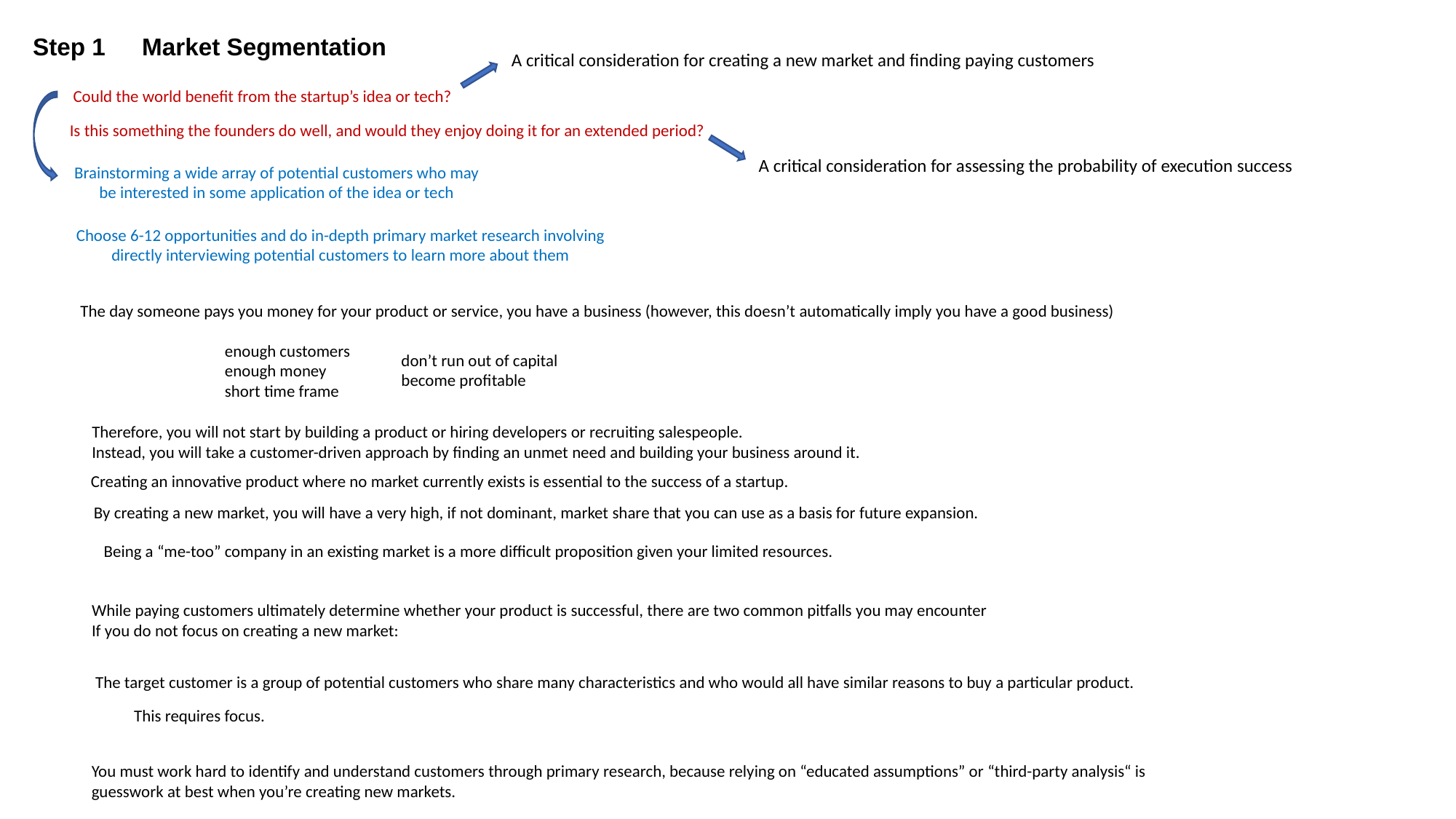

# Step 1	Market Segmentation
A critical consideration for creating a new market and finding paying customers

Could the world benefit from the startup’s idea or tech?

Is this something the founders do well, and would they enjoy doing it for an extended period?

A critical consideration for assessing the probability of execution success
Brainstorming a wide array of potential customers who may be interested in some application of the idea or tech
Choose 6-12 opportunities and do in-depth primary market research involving directly interviewing potential customers to learn more about them
The day someone pays you money for your product or service, you have a business (however, this doesn’t automatically imply you have a good business)
enough customers
enough money
short time frame
don’t run out of capital
become profitable
Therefore, you will not start by building a product or hiring developers or recruiting salespeople.
Instead, you will take a customer-driven approach by finding an unmet need and building your business around it.
Creating an innovative product where no market currently exists is essential to the success of a startup.
By creating a new market, you will have a very high, if not dominant, market share that you can use as a basis for future expansion.
Being a “me-too” company in an existing market is a more difficult proposition given your limited resources.
While paying customers ultimately determine whether your product is successful, there are two common pitfalls you may encounter
If you do not focus on creating a new market:
The target customer is a group of potential customers who share many characteristics and who would all have similar reasons to buy a particular product.
This requires focus.
You must work hard to identify and understand customers through primary research, because relying on “educated assumptions” or “third-party analysis“ is guesswork at best when you’re creating new markets.